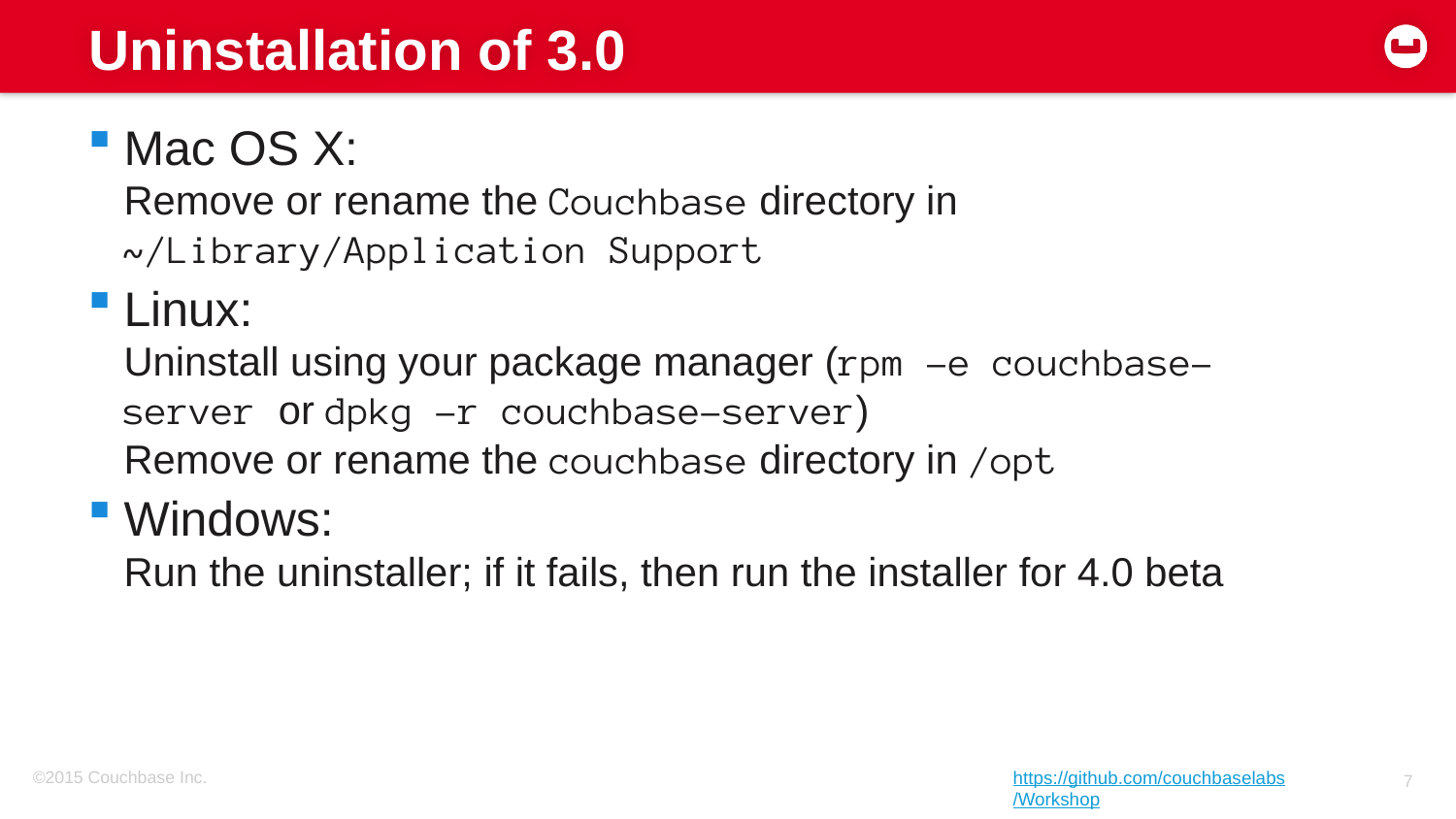

# Uninstallation of 3.0
Mac OS X:
Remove or rename the Couchbase directory in
~/Library/Application Support
Linux:
Uninstall using your package manager (rpm -e couchbase-server or dpkg -r couchbase-server)
Remove or rename the couchbase directory in /opt
Windows:
Run the uninstaller; if it fails, then run the installer for 4.0 beta